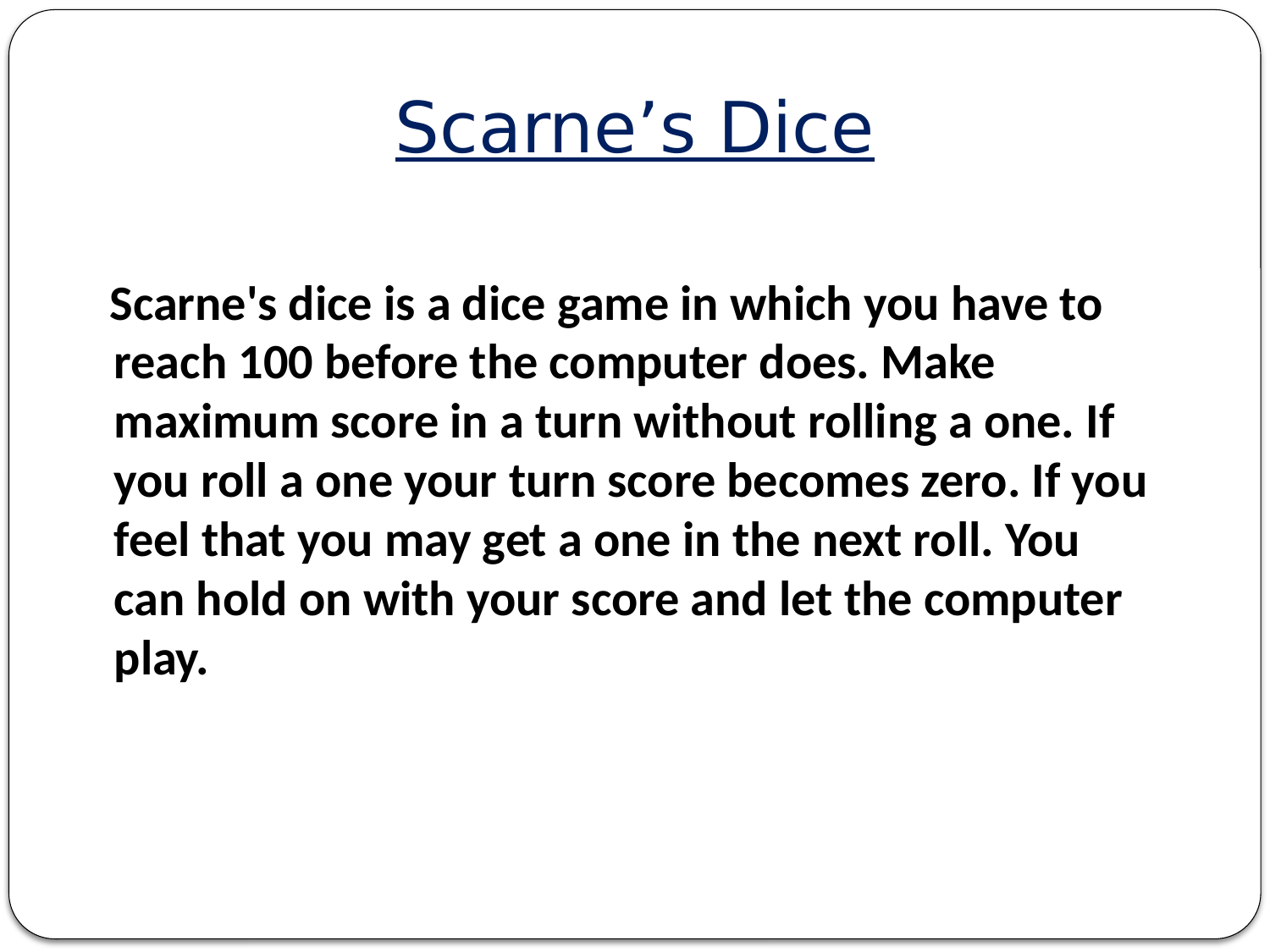

# Scarne’s Dice
   Scarne's dice is a dice game in which you have to reach 100 before the computer does. Make maximum score in a turn without rolling a one. If you roll a one your turn score becomes zero. If you feel that you may get a one in the next roll. You can hold on with your score and let the computer play.